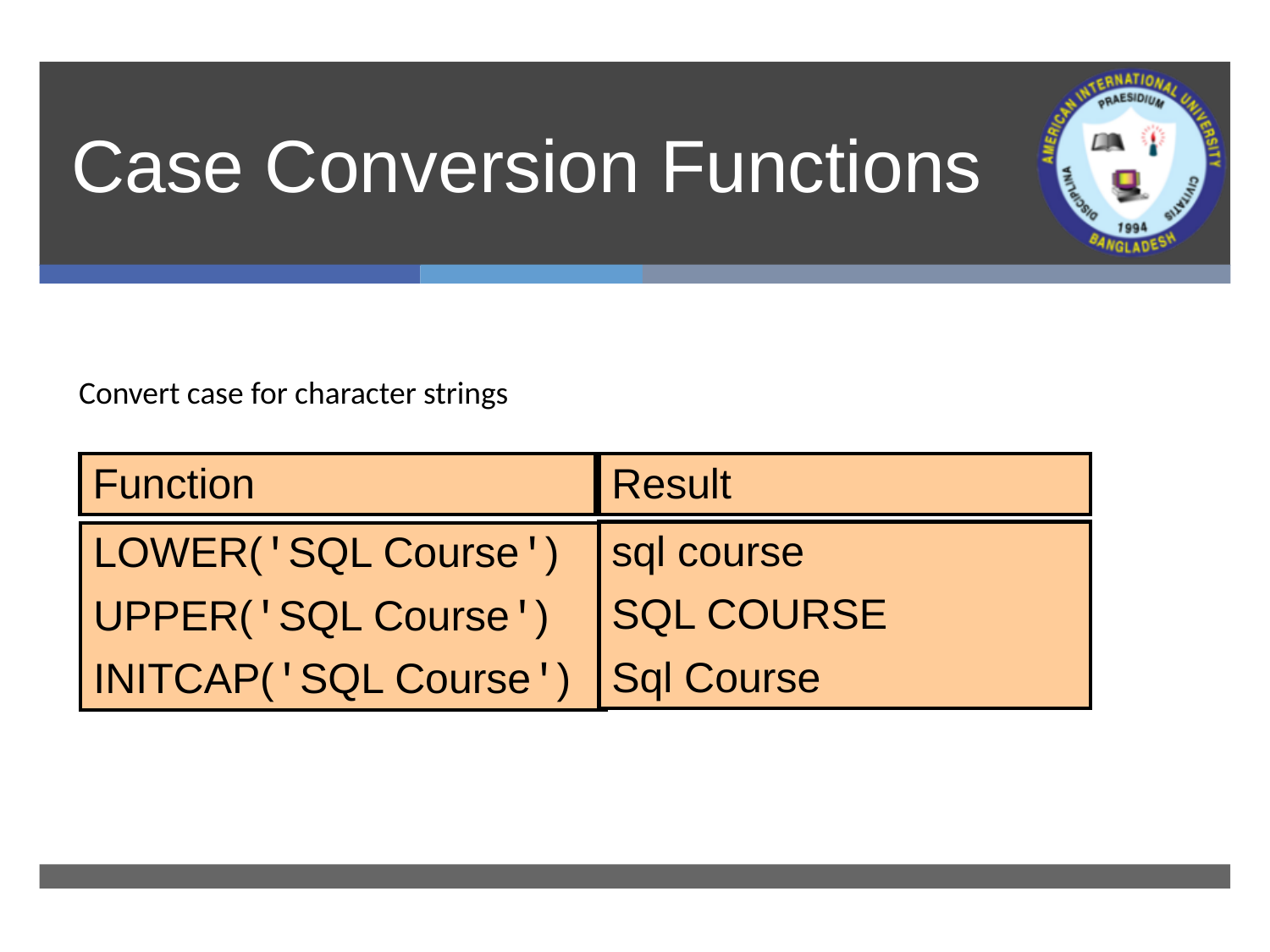

# Case Conversion Functions

Convert case for character strings

Function
Result
sql course
SQL COURSE
Sql Course
LOWER('SQL Course')
UPPER('SQL Course')
INITCAP('SQL Course')